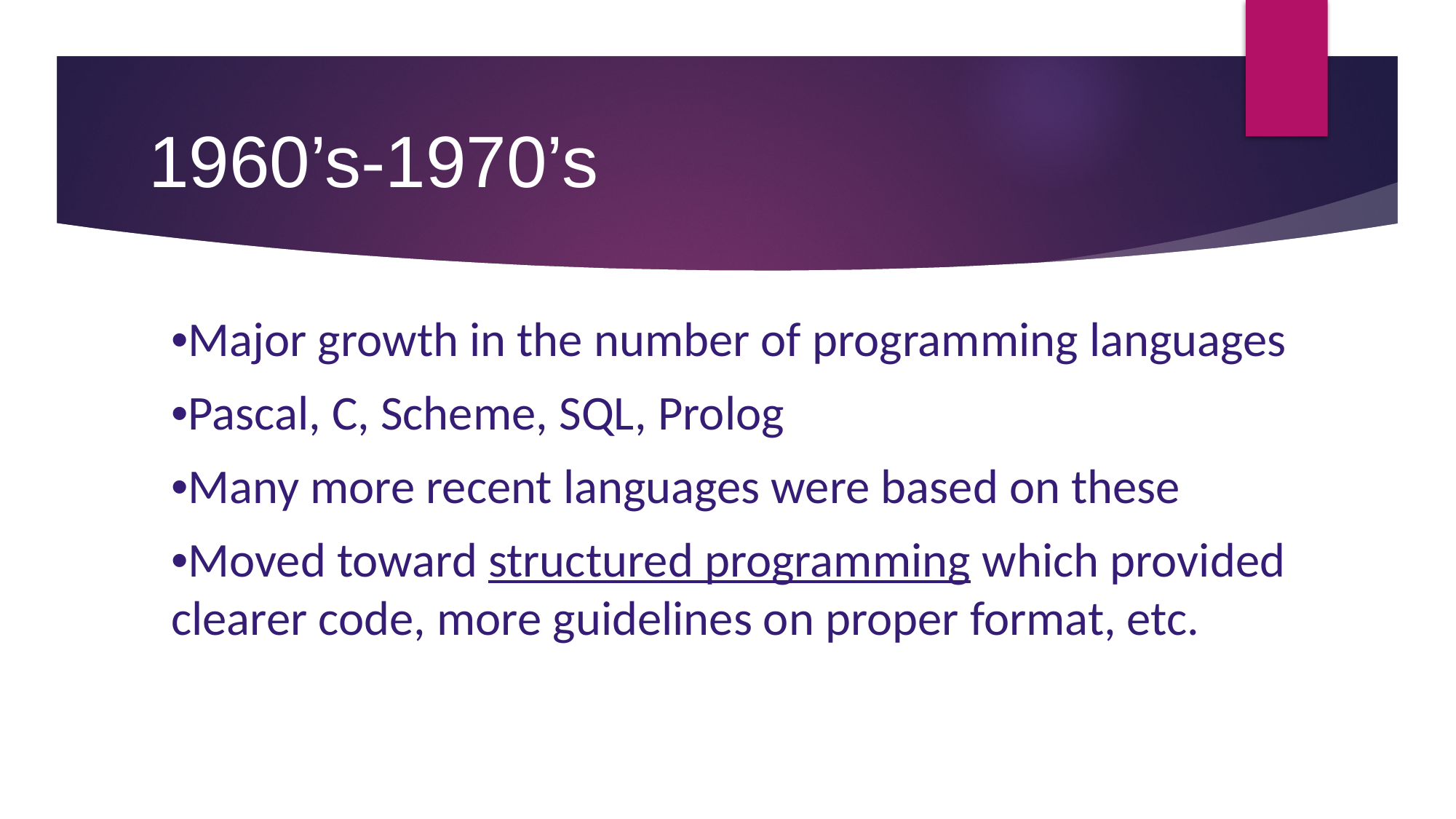

# 1960’s-1970’s
•Major growth in the number of programming languages
•Pascal, C, Scheme, SQL, Prolog
•Many more recent languages were based on these
•Moved toward structured programming which provided clearer code, more guidelines on proper format, etc.